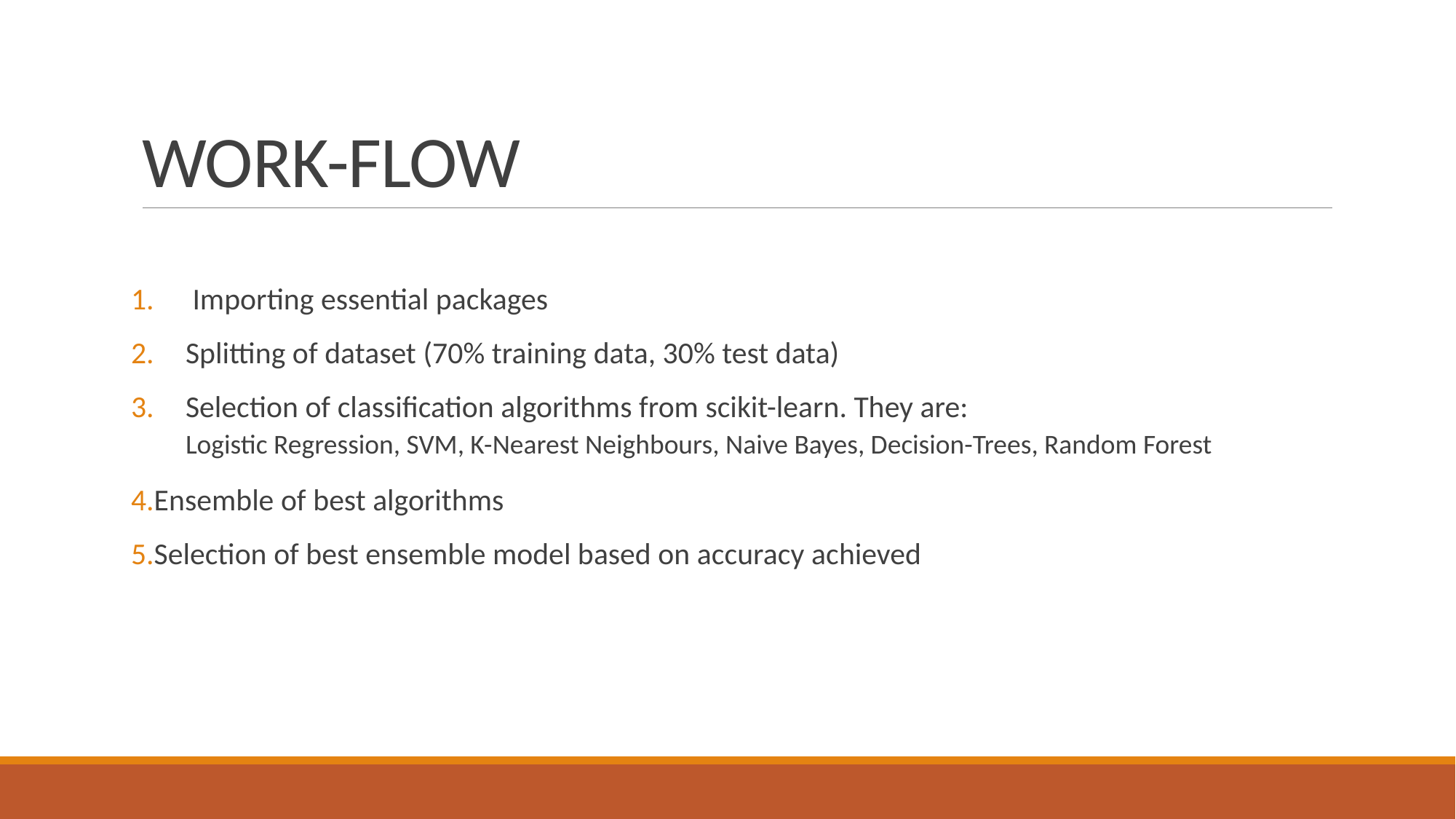

# WORK-FLOW

 Importing essential packages
Splitting of dataset (70% training data, 30% test data)
Selection of classification algorithms from scikit-learn. They are:
Logistic Regression, SVM, K-Nearest Neighbours, Naive Bayes, Decision-Trees, Random Forest
Ensemble of best algorithms
Selection of best ensemble model based on accuracy achieved